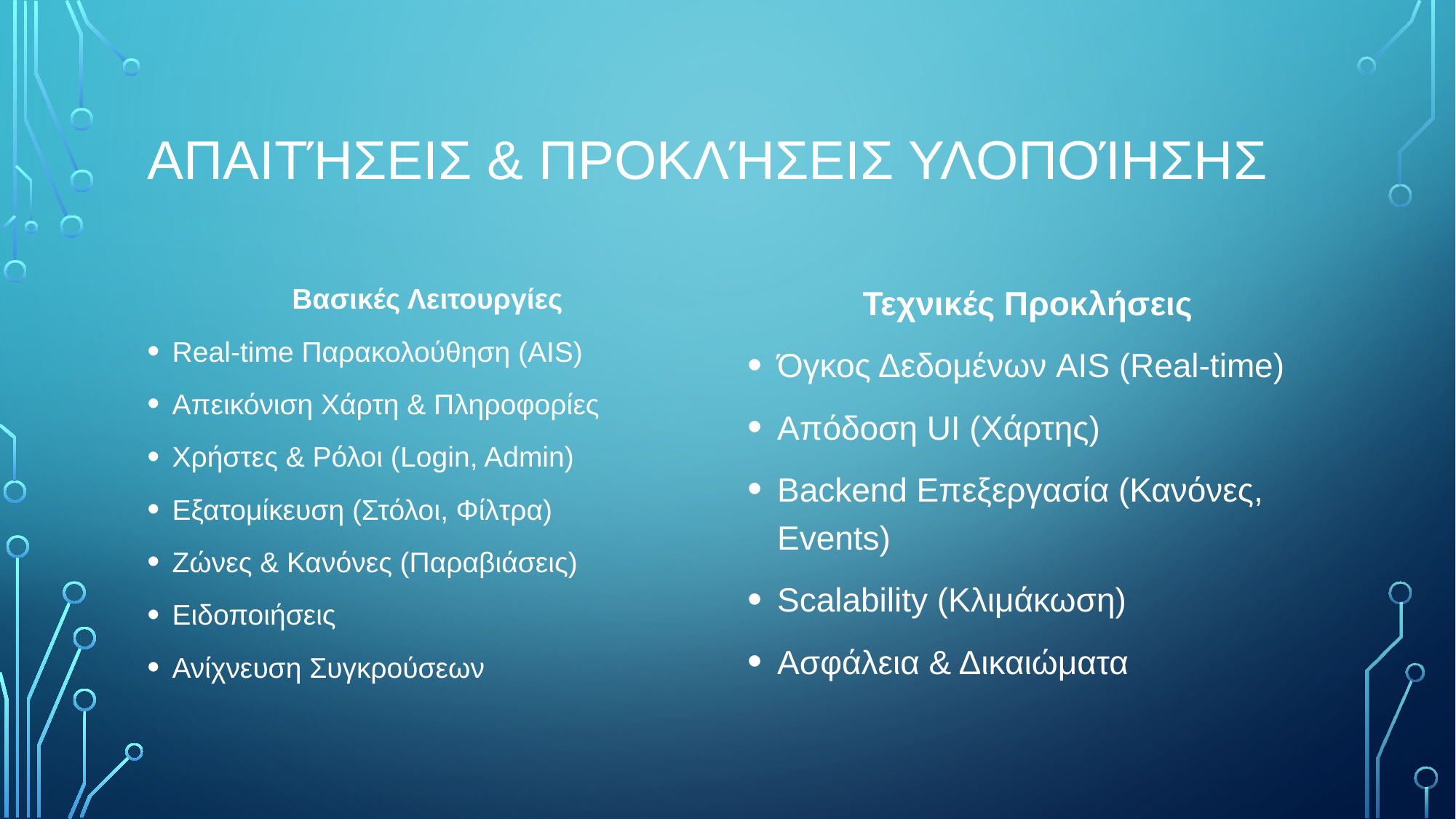

# Απαιτήσεις & Προκλήσεις Υλοποίησης
Βασικές Λειτουργίες
Real-time Παρακολούθηση (AIS)
Απεικόνιση Χάρτη & Πληροφορίες
Χρήστες & Ρόλοι (Login, Admin)
Εξατομίκευση (Στόλοι, Φίλτρα)
Ζώνες & Κανόνες (Παραβιάσεις)
Ειδοποιήσεις
Ανίχνευση Συγκρούσεων
Τεχνικές Προκλήσεις
Όγκος Δεδομένων AIS (Real-time)
Απόδοση UI (Χάρτης)
Backend Επεξεργασία (Κανόνες, Events)
Scalability (Κλιμάκωση)
Ασφάλεια & Δικαιώματα